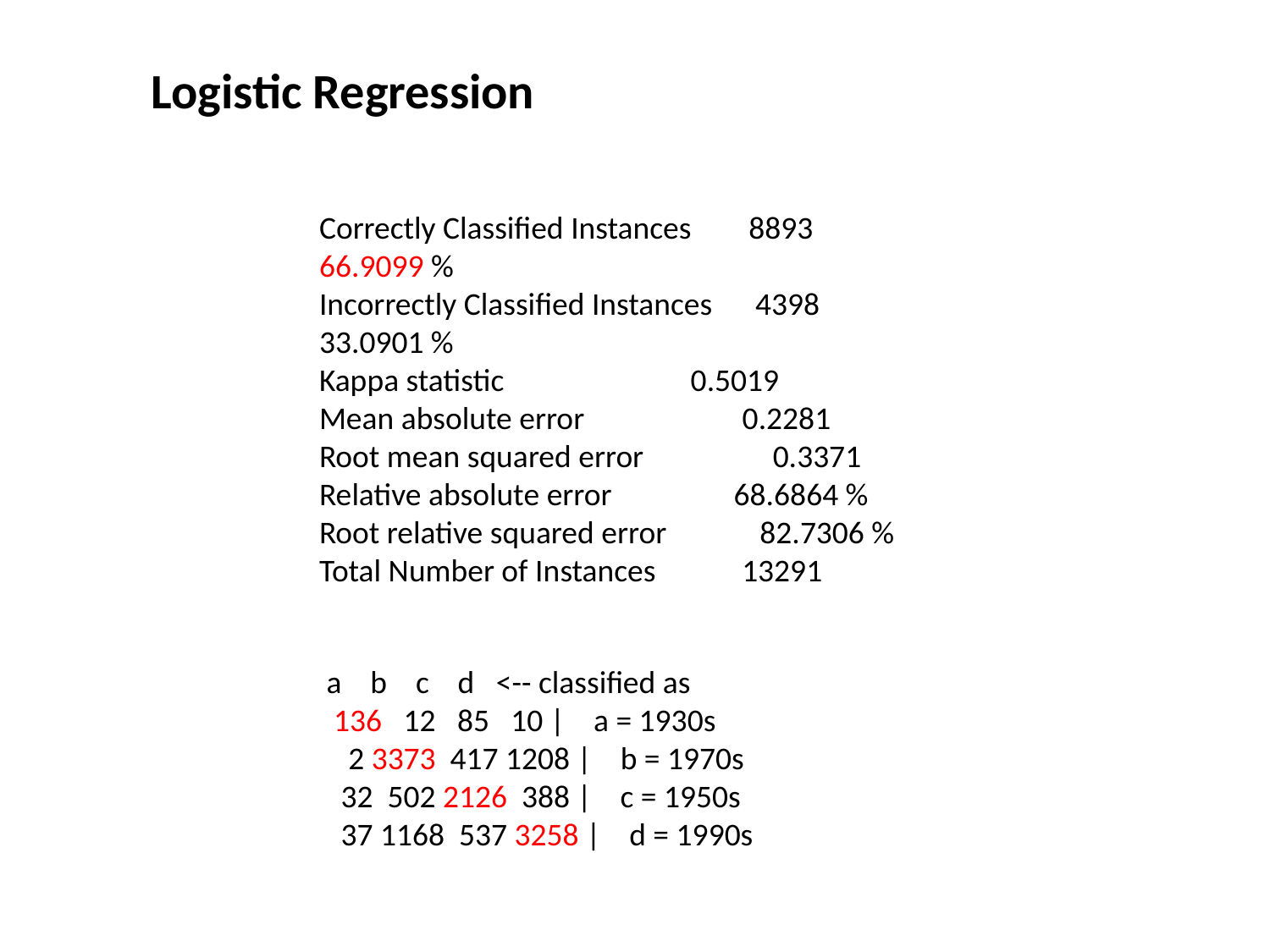

Logistic Regression
Correctly Classified Instances        8893               66.9099 %
Incorrectly Classified Instances      4398               33.0901 %
Kappa statistic                          0.5019
Mean absolute error                      0.2281
Root mean squared error                  0.3371
Relative absolute error                 68.6864 %
Root relative squared error             82.7306 %
Total Number of Instances            13291
 a    b    c    d   <-- classified as
  136   12   85   10 |    a = 1930s
    2 3373  417 1208 |    b = 1970s
   32  502 2126  388 |    c = 1950s
   37 1168  537 3258 |    d = 1990s